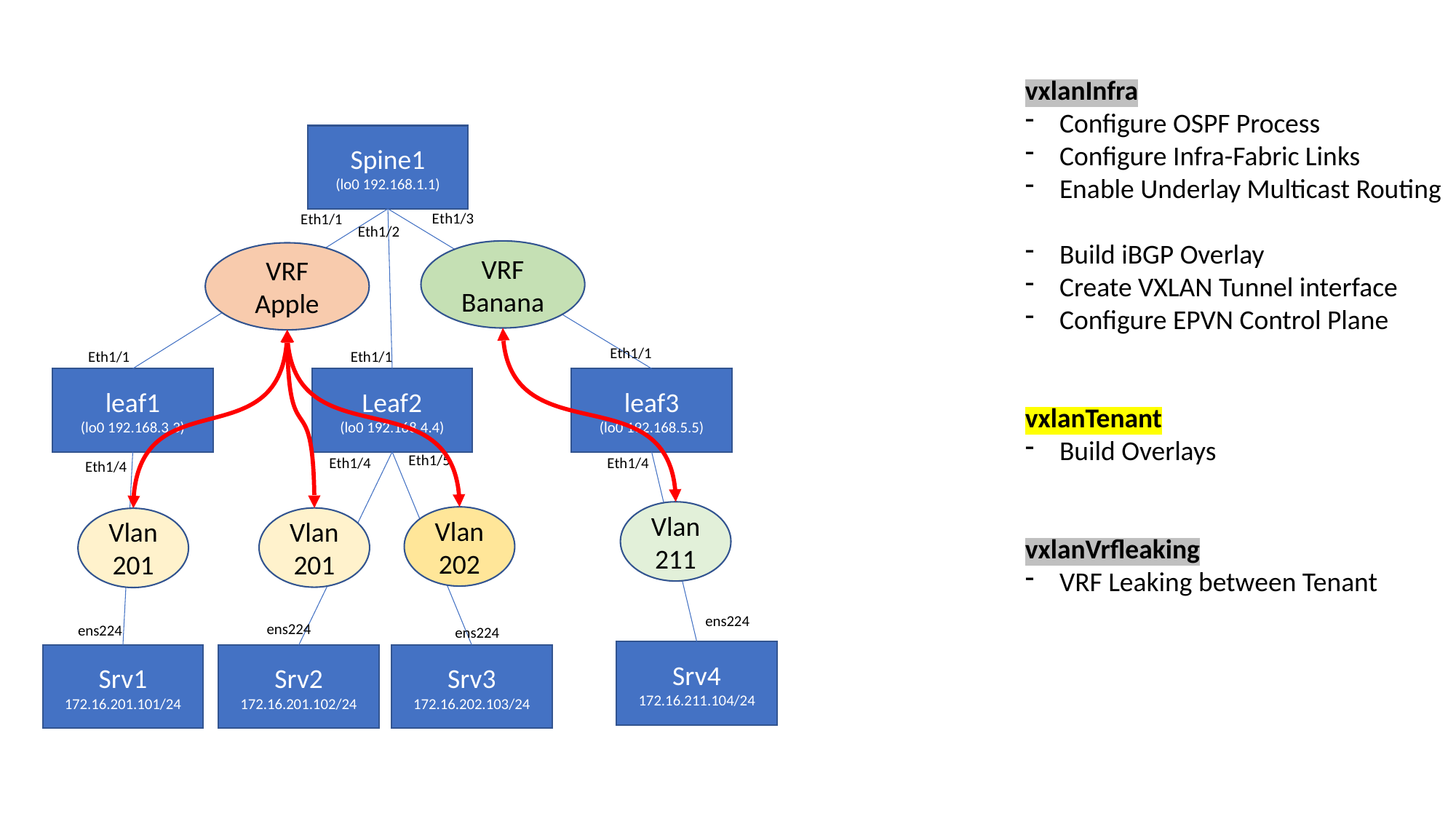

vxlanInfra
Configure OSPF Process
Configure Infra-Fabric Links
Enable Underlay Multicast Routing

Build iBGP Overlay
Create VXLAN Tunnel interface
Configure EPVN Control Plane

vxlanTenant
Build Overlays

vxlanVrfleaking
VRF Leaking between Tenant

Spine1
(lo0 192.168.1.1)
Eth1/3
Eth1/1
Eth1/2
VRF
Banana
VRF
Apple
Eth1/1
Eth1/1
Eth1/1
leaf1
(lo0 192.168.3.3)
Leaf2
(lo0 192.168.4.4)
leaf3
(lo0 192.168.5.5)
Eth1/5
Eth1/4
Eth1/4
Eth1/4
Vlan
211
Vlan
202
Vlan
201
Vlan
201
ens224
ens224
ens224
ens224
Srv4
172.16.211.104/24
Srv1
172.16.201.101/24
Srv2
172.16.201.102/24
Srv3
172.16.202.103/24